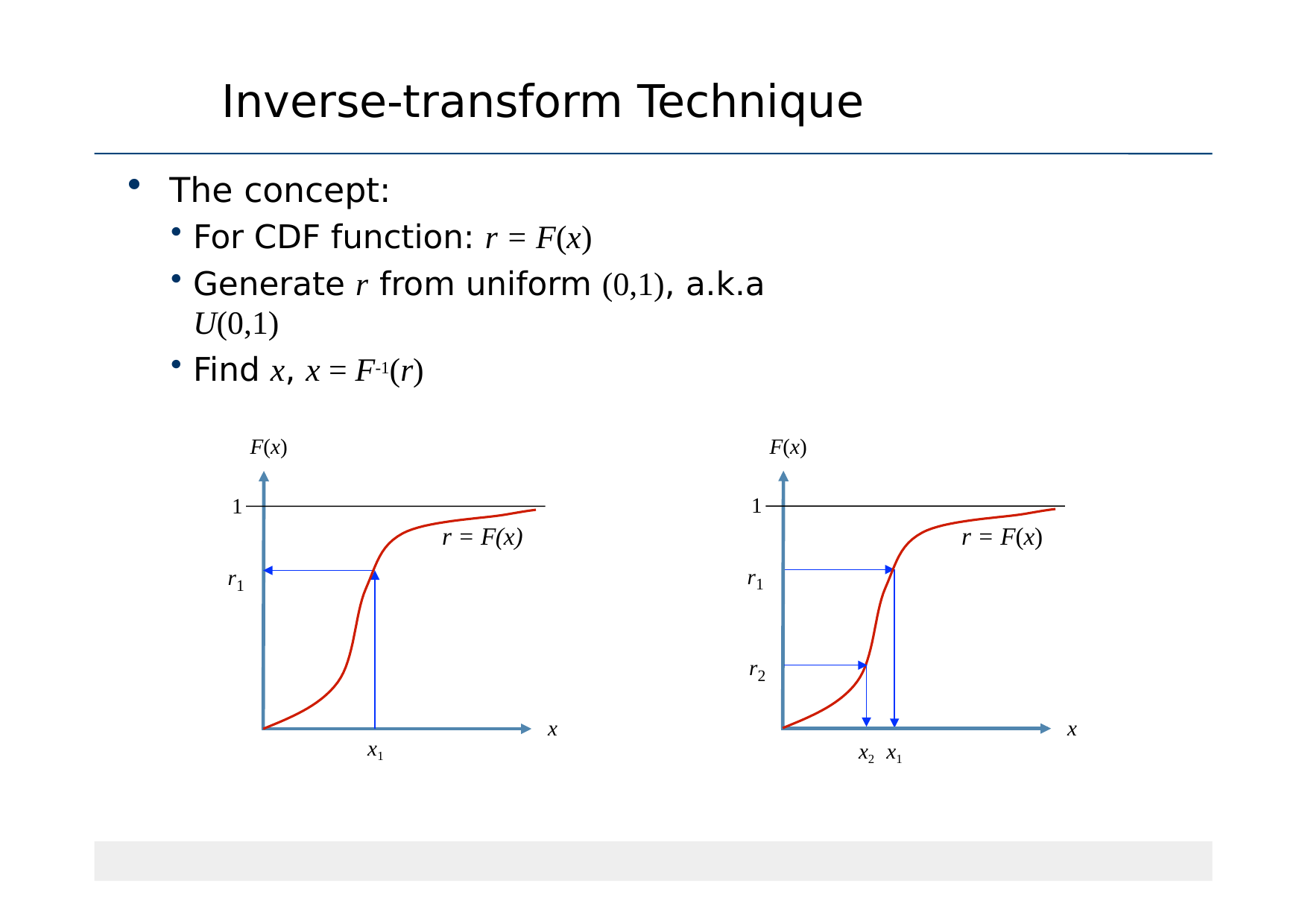

# Inverse-transform Technique
The concept:
For CDF function: r = F(x)
Generate r from uniform (0,1), a.k.a U(0,1)
Find x, x = F-1(r)
F(x)
F(x)

1
1

r = F(x)
r = F(x)
r1
r1
r2
x
x
x1
x2  x1